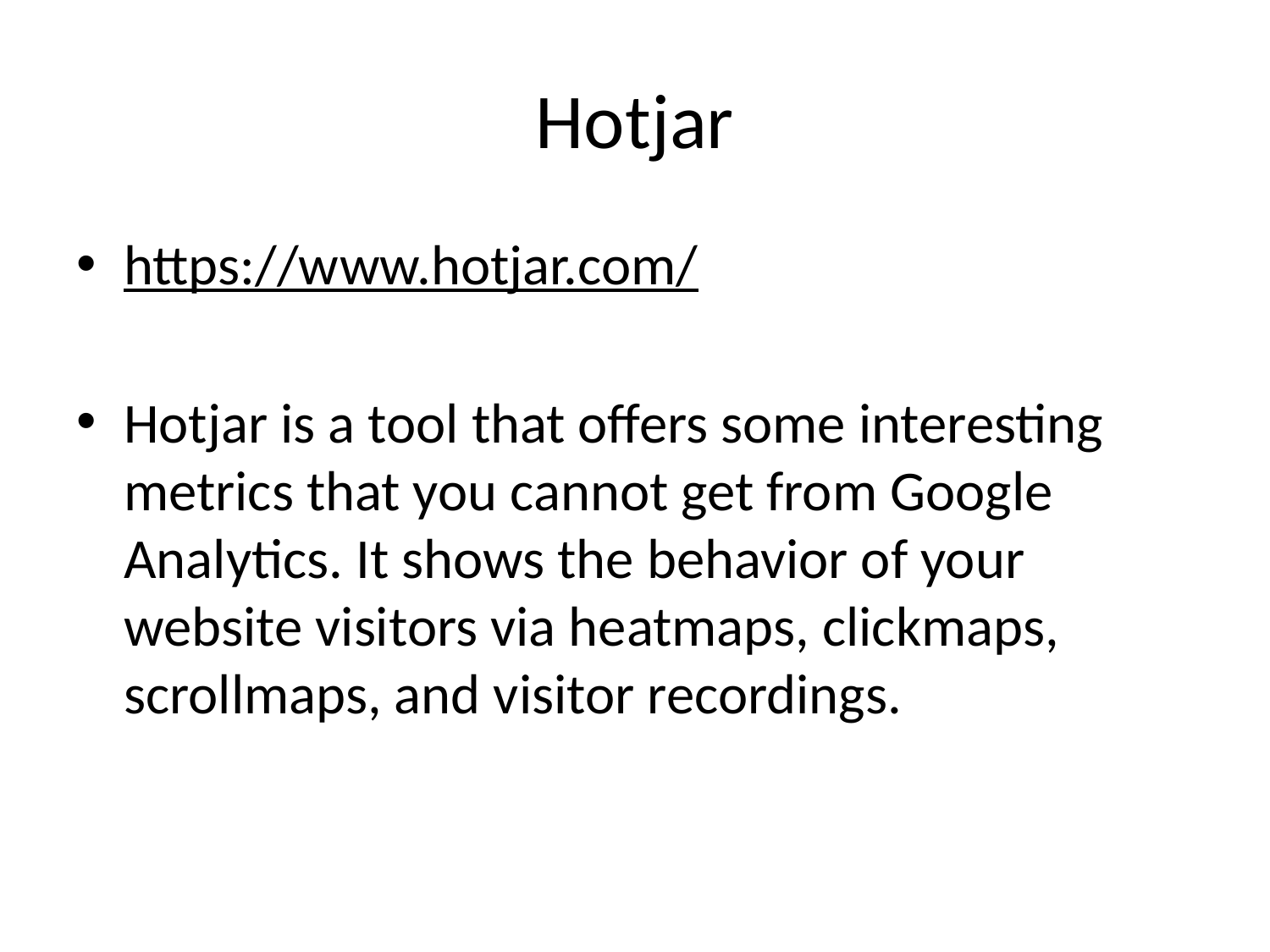

# Hotjar
https://www.hotjar.com/

Hotjar is a tool that offers some interesting metrics that you cannot get from Google Analytics. It shows the behavior of your website visitors via heatmaps, clickmaps, scrollmaps, and visitor recordings.